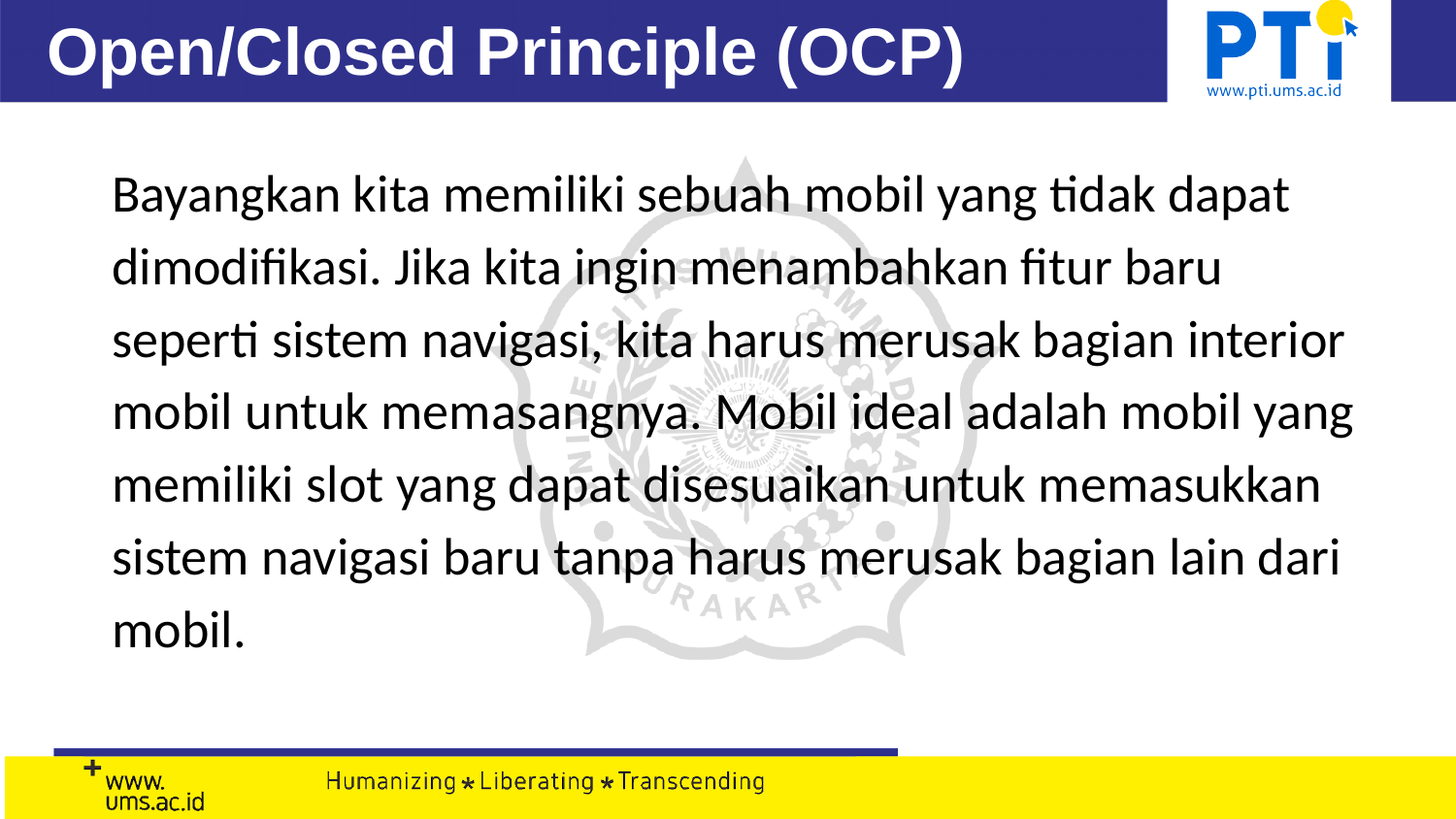

# Open/Closed Principle (OCP)
Bayangkan kita memiliki sebuah mobil yang tidak dapat dimodifikasi. Jika kita ingin menambahkan fitur baru seperti sistem navigasi, kita harus merusak bagian interior mobil untuk memasangnya. Mobil ideal adalah mobil yang memiliki slot yang dapat disesuaikan untuk memasukkan sistem navigasi baru tanpa harus merusak bagian lain dari mobil.